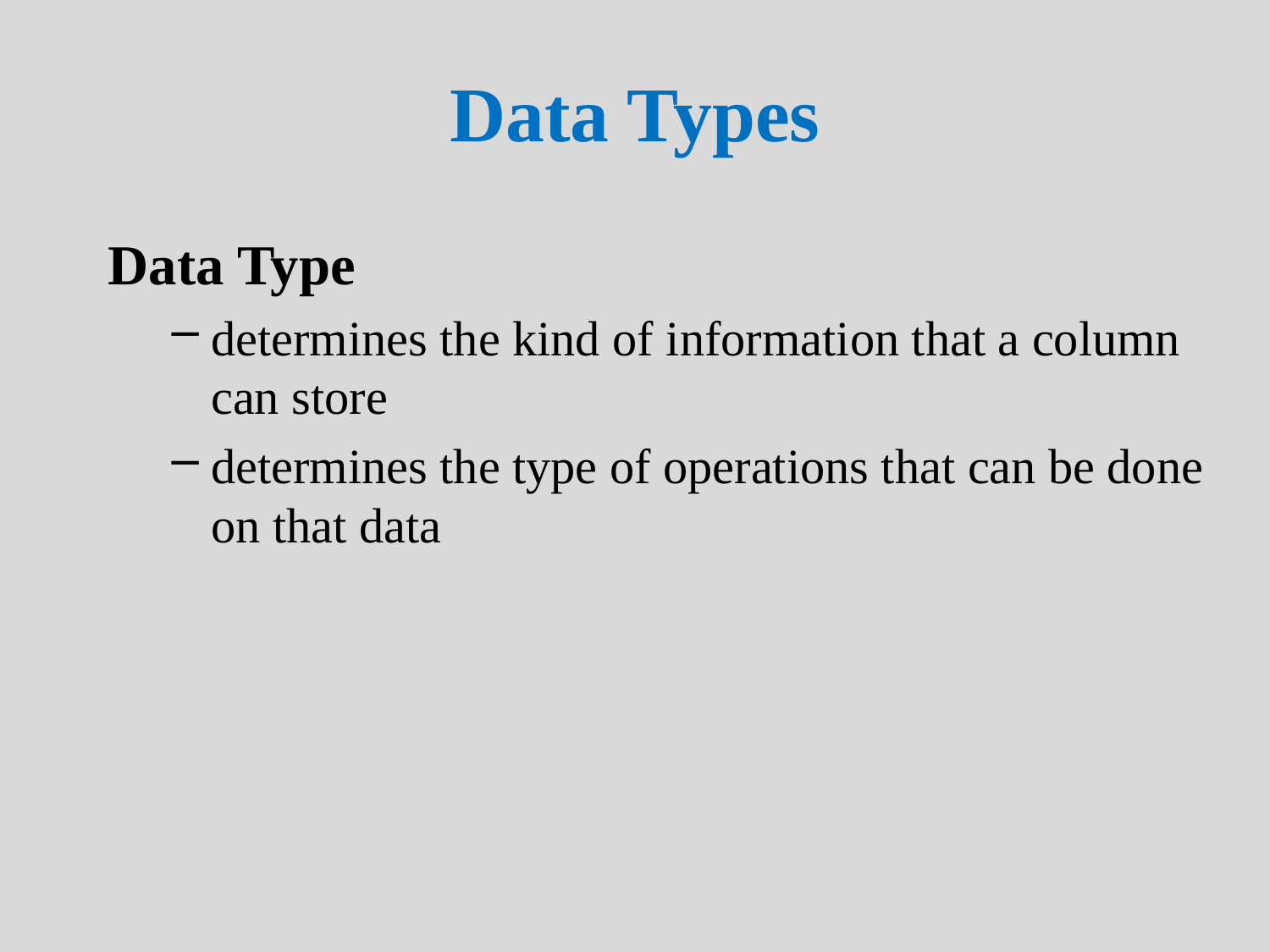

# Data Types
Data Type
determines the kind of information that a column can store
determines the type of operations that can be done on that data